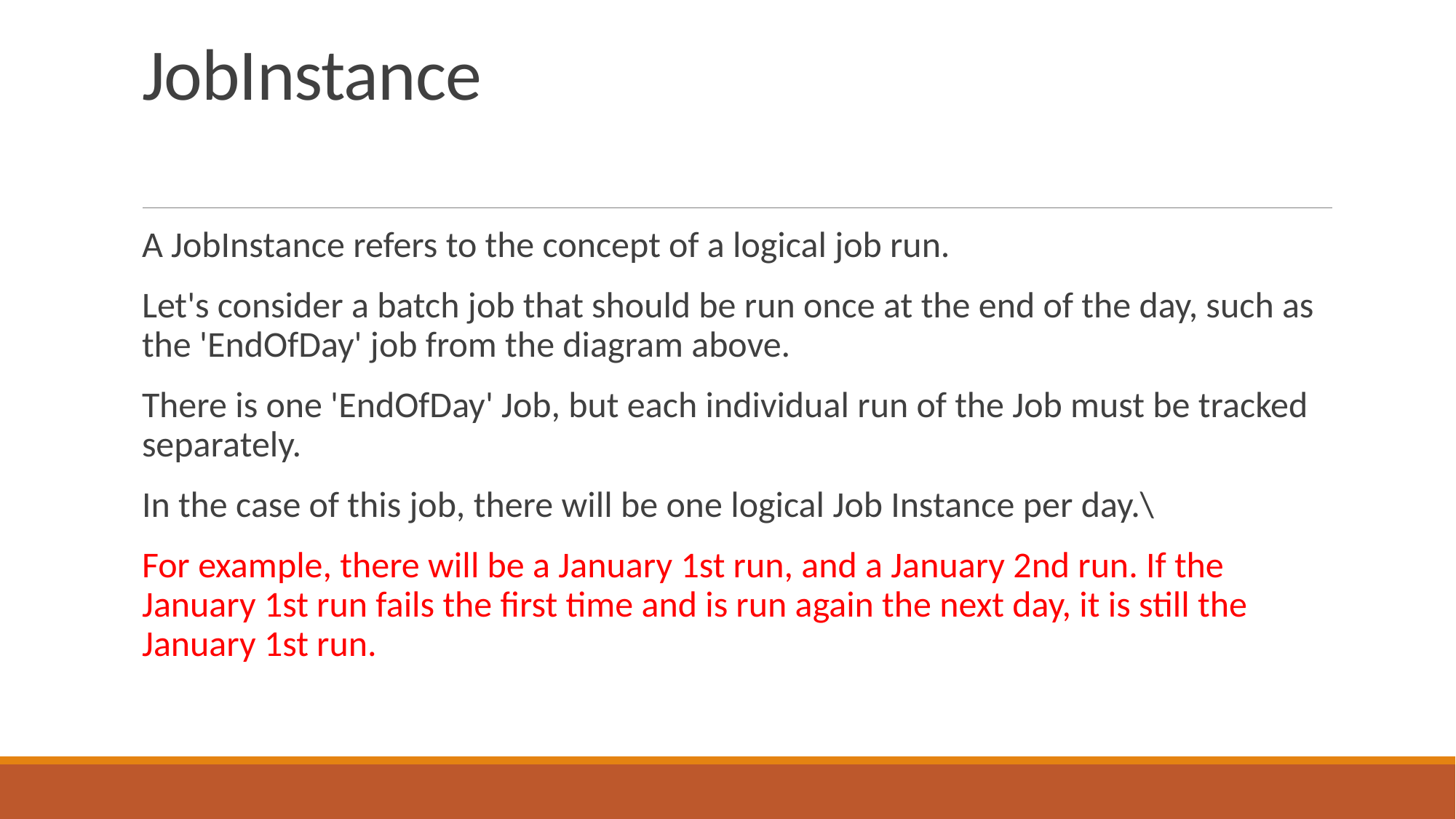

# JobInstance
A JobInstance refers to the concept of a logical job run.
Let's consider a batch job that should be run once at the end of the day, such as the 'EndOfDay' job from the diagram above.
There is one 'EndOfDay' Job, but each individual run of the Job must be tracked separately.
In the case of this job, there will be one logical Job Instance per day.\
For example, there will be a January 1st run, and a January 2nd run. If the January 1st run fails the first time and is run again the next day, it is still the January 1st run.